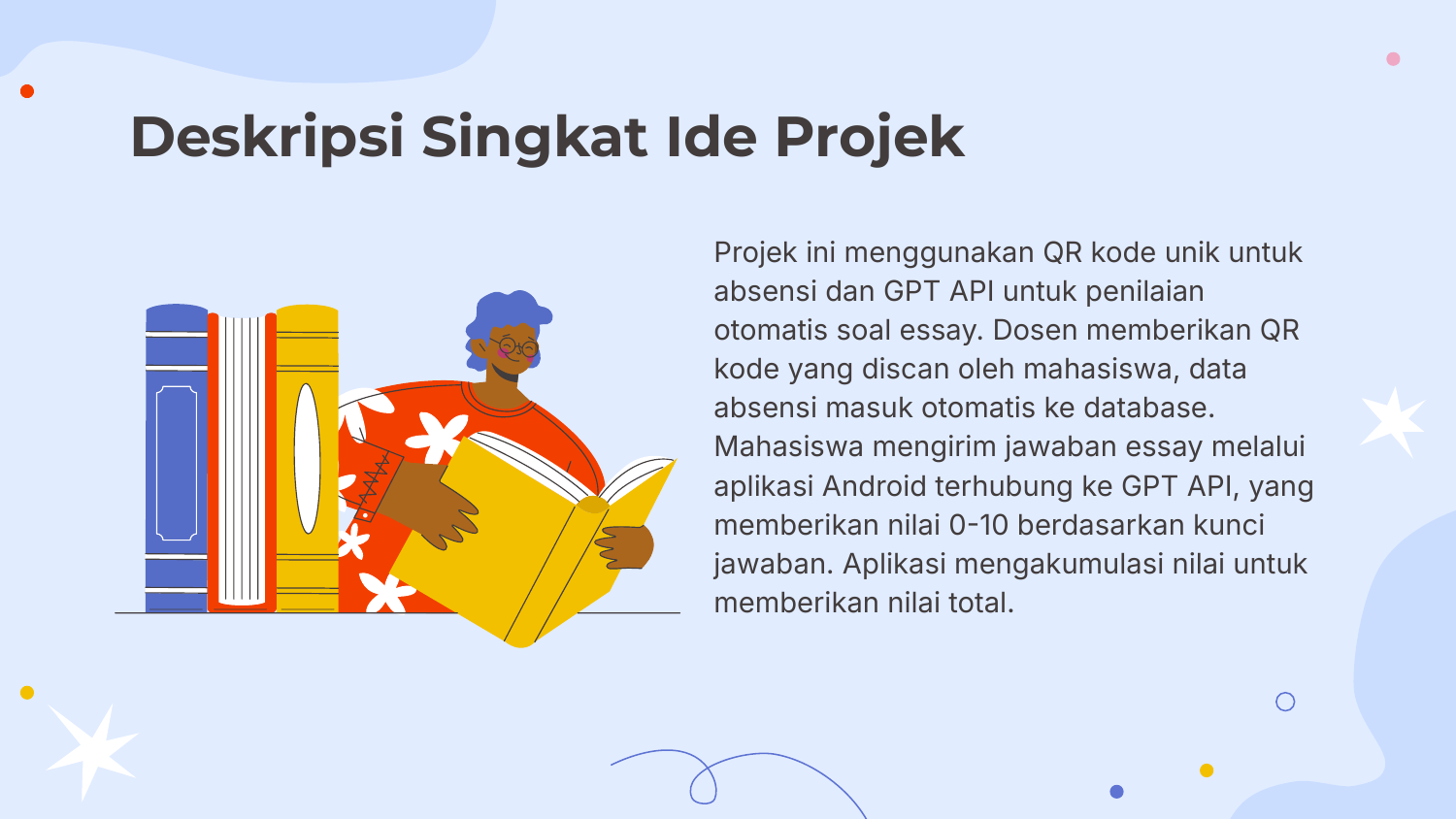

# Deskripsi Singkat Ide Projek
Projek ini menggunakan QR kode unik untuk absensi dan GPT API untuk penilaian otomatis soal essay. Dosen memberikan QR kode yang discan oleh mahasiswa, data absensi masuk otomatis ke database. Mahasiswa mengirim jawaban essay melalui aplikasi Android terhubung ke GPT API, yang memberikan nilai 0-10 berdasarkan kunci jawaban. Aplikasi mengakumulasi nilai untuk memberikan nilai total.